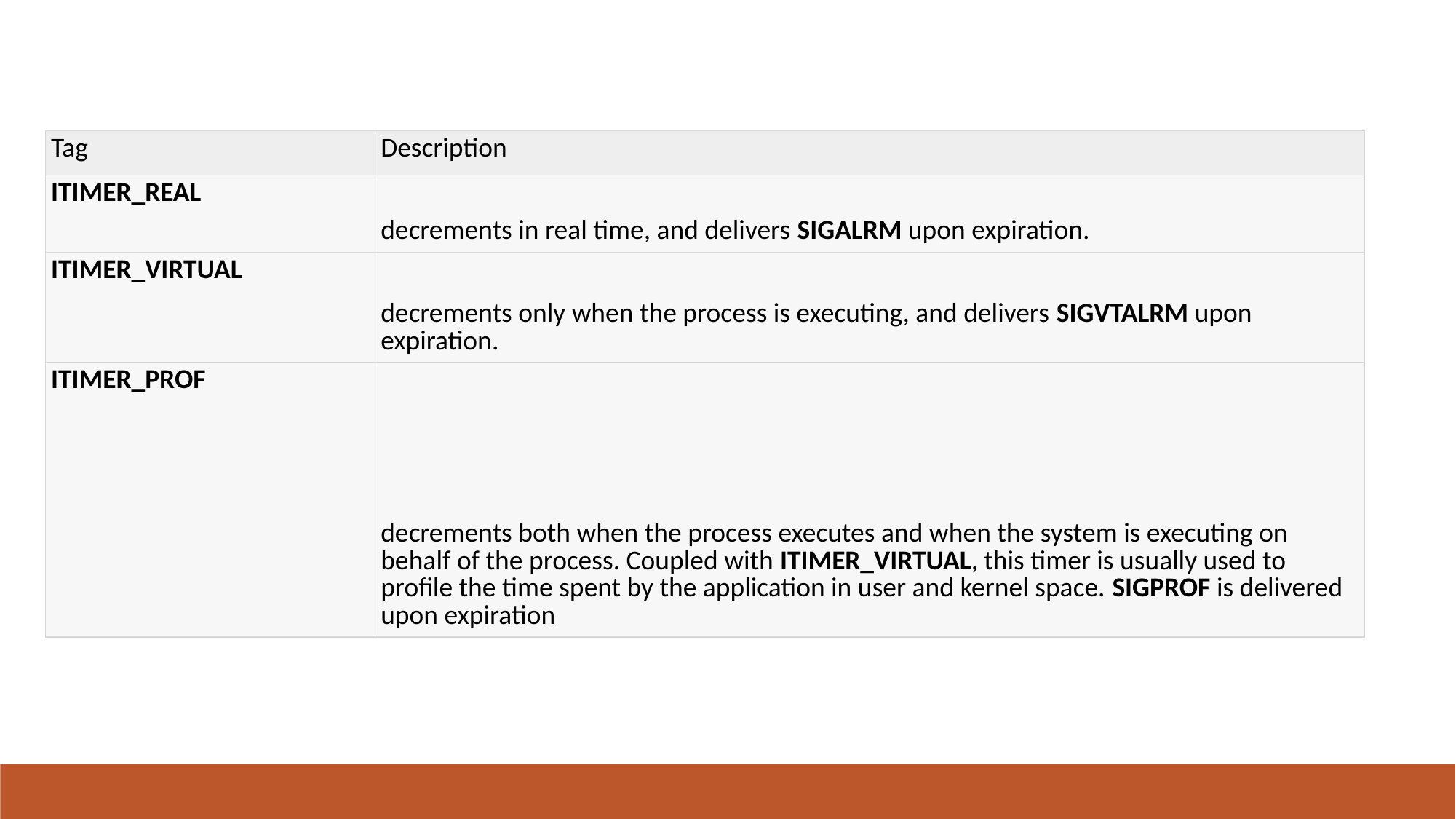

#

| Tag | Description |
| --- | --- |
| ITIMER\_REAL | decrements in real time, and delivers SIGALRM upon expiration. |
| ITIMER\_VIRTUAL | decrements only when the process is executing, and delivers SIGVTALRM upon expiration. |
| ITIMER\_PROF | decrements both when the process executes and when the system is executing on behalf of the process. Coupled with ITIMER\_VIRTUAL, this timer is usually used to profile the time spent by the application in user and kernel space. SIGPROF is delivered upon expiration |